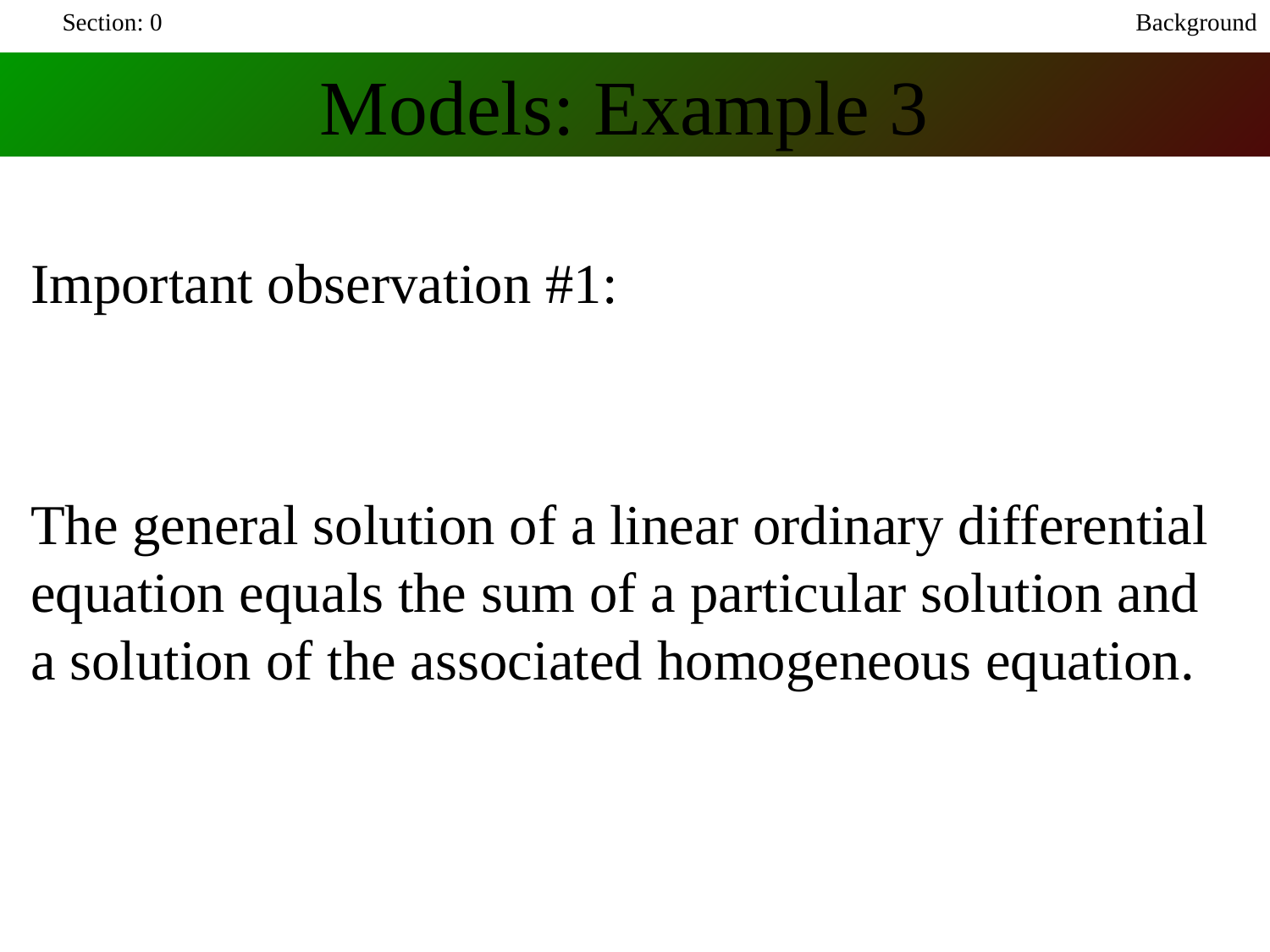

Section: 0
Background
Models: Example 3

Important observation #1:
The general solution of a linear ordinary differential equation equals the sum of a particular solution and a solution of the associated homogeneous equation.